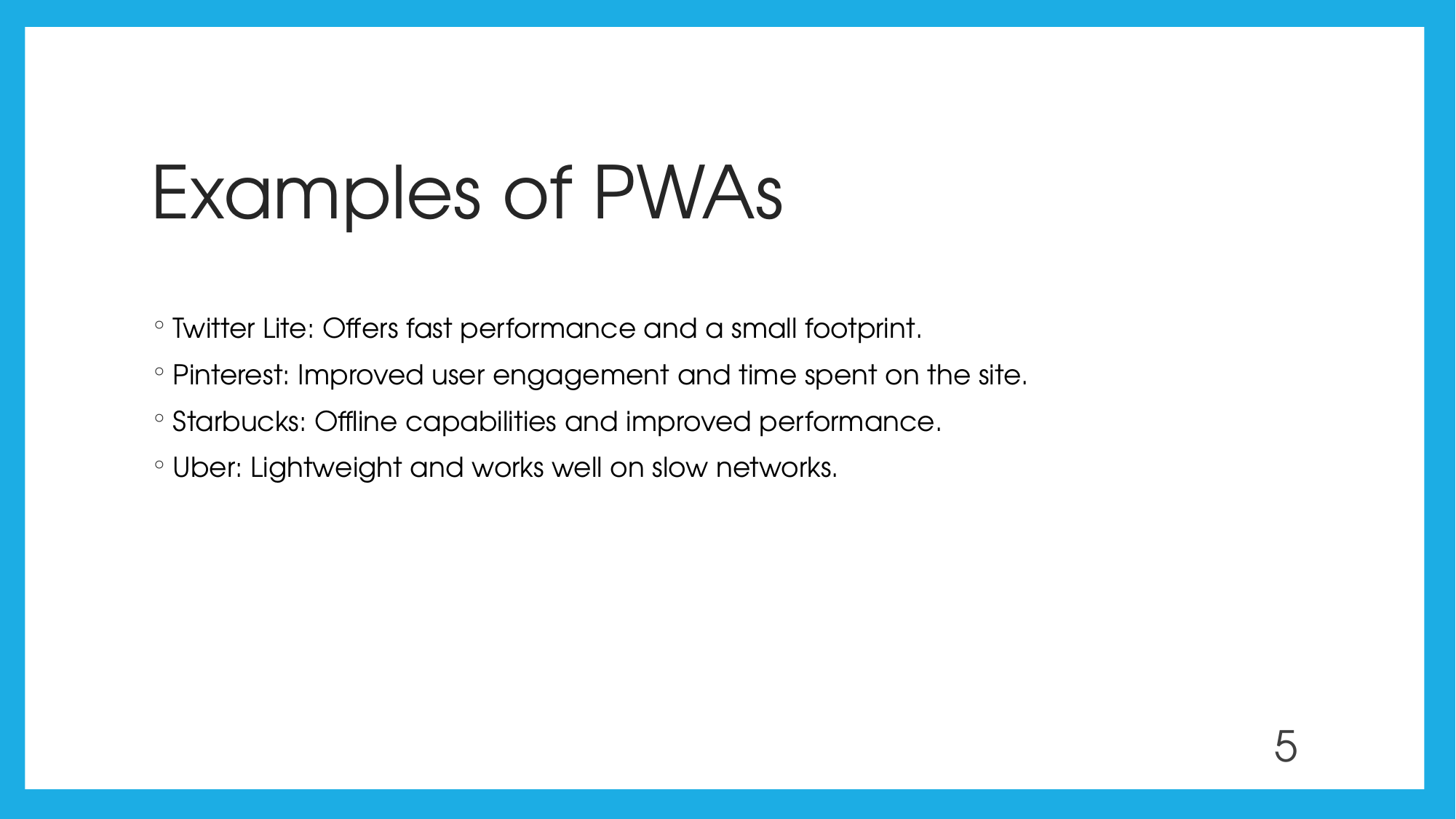

# Examples of PWAs
Twitter Lite: Offers fast performance and a small footprint.
Pinterest: Improved user engagement and time spent on the site.
Starbucks: Offline capabilities and improved performance.
Uber: Lightweight and works well on slow networks.
5